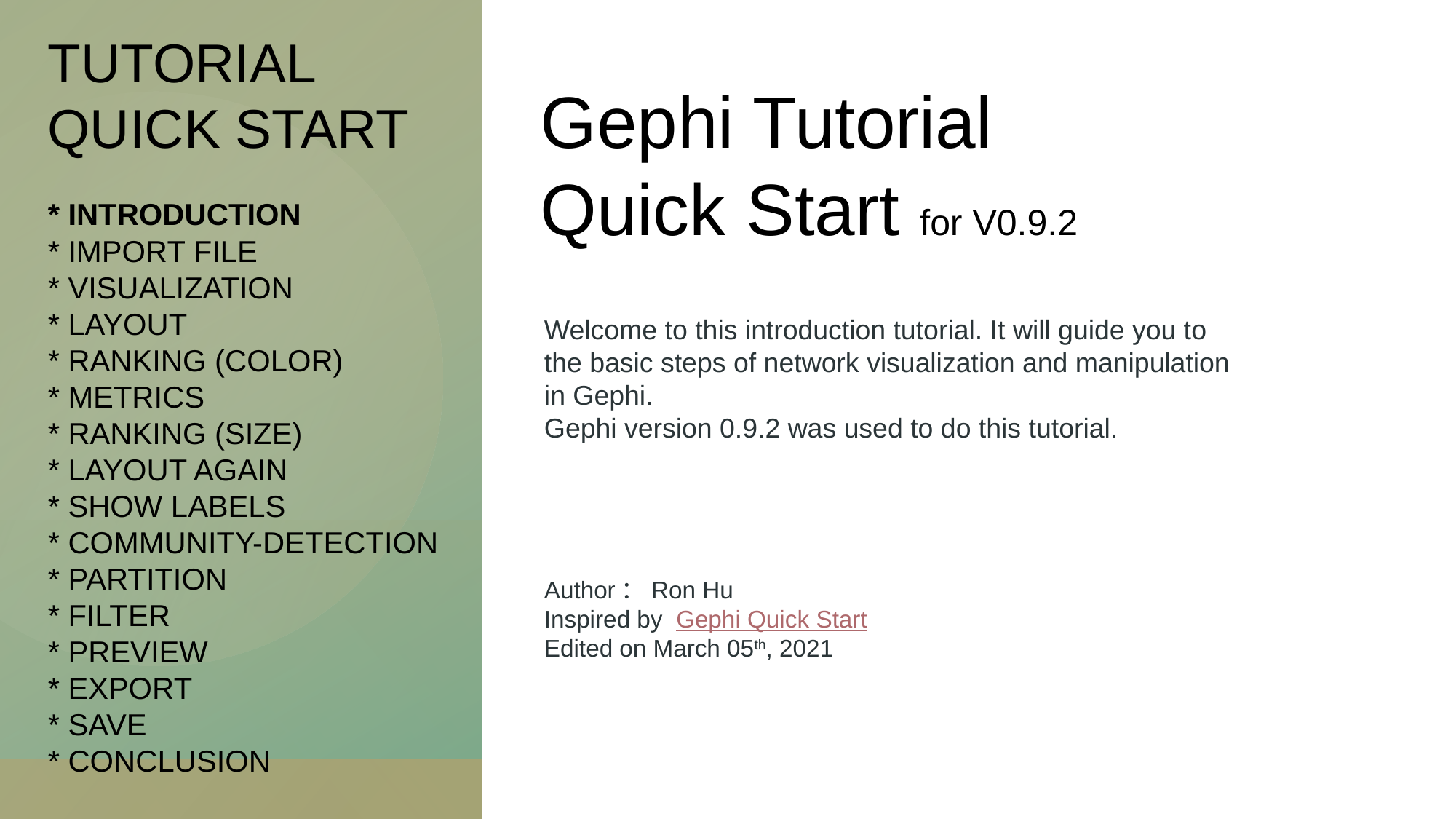

# Tutorial Quick Start * Introduction * import file * Visualization * Layout * Ranking (color) * Metrics * Ranking (size) * Layout again * Show labels * Community-detection * Partition * Filter * Preview * Export * Save * Conclusion
Gephi Tutorial
Quick Start for V0.9.2

Welcome to this introduction tutorial. It will guide you to the basic steps of network visualization and manipulation in Gephi.
Gephi version 0.9.2 was used to do this tutorial.

Author：Ron Hu
Inspired by  Gephi Quick Start
Edited on March 05th, 2021